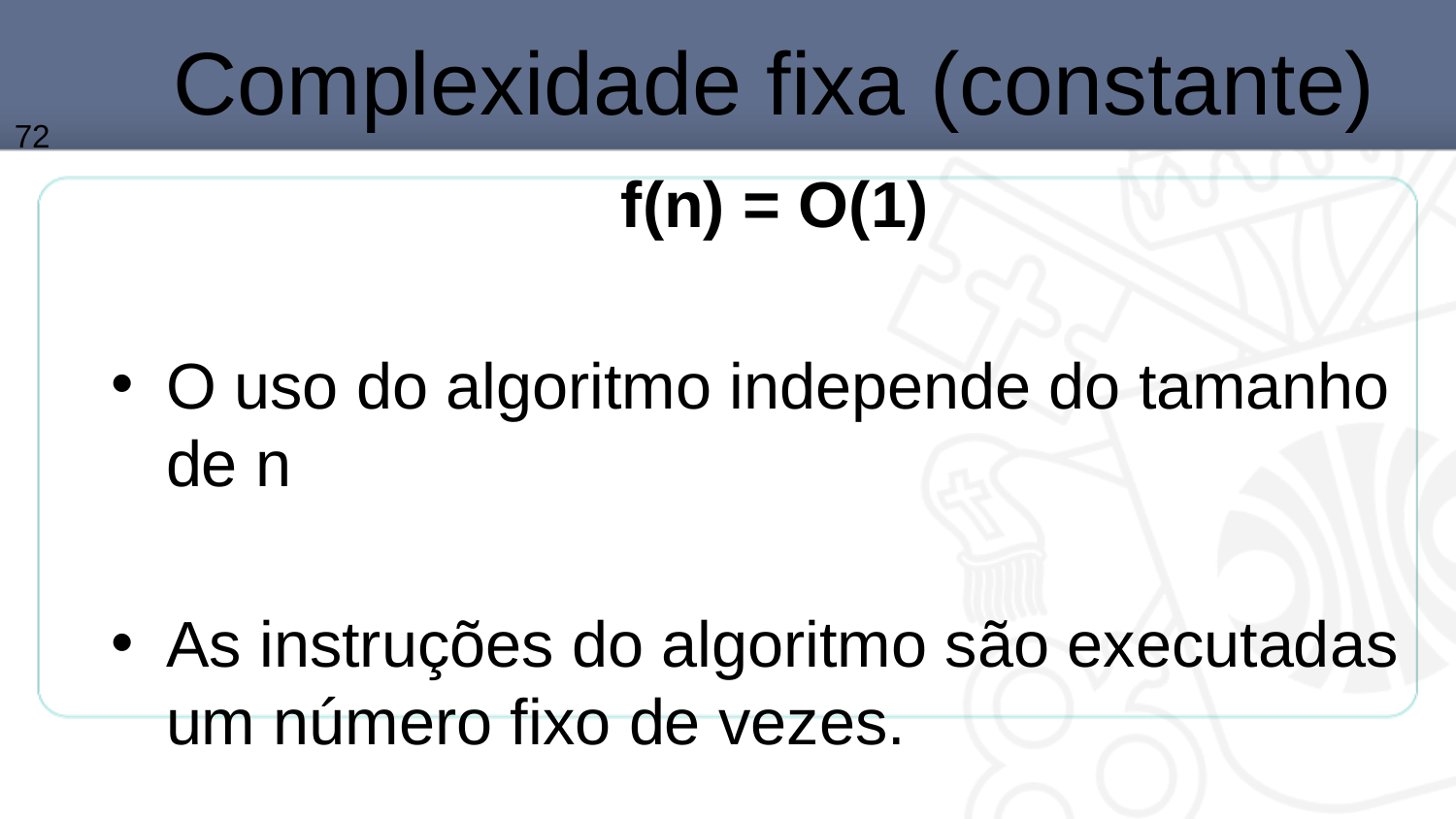

# Complexidade fixa (constante)
72
f(n) = O(1)

O uso do algoritmo independe do tamanho de n

As instruções do algoritmo são executadas um número fixo de vezes.